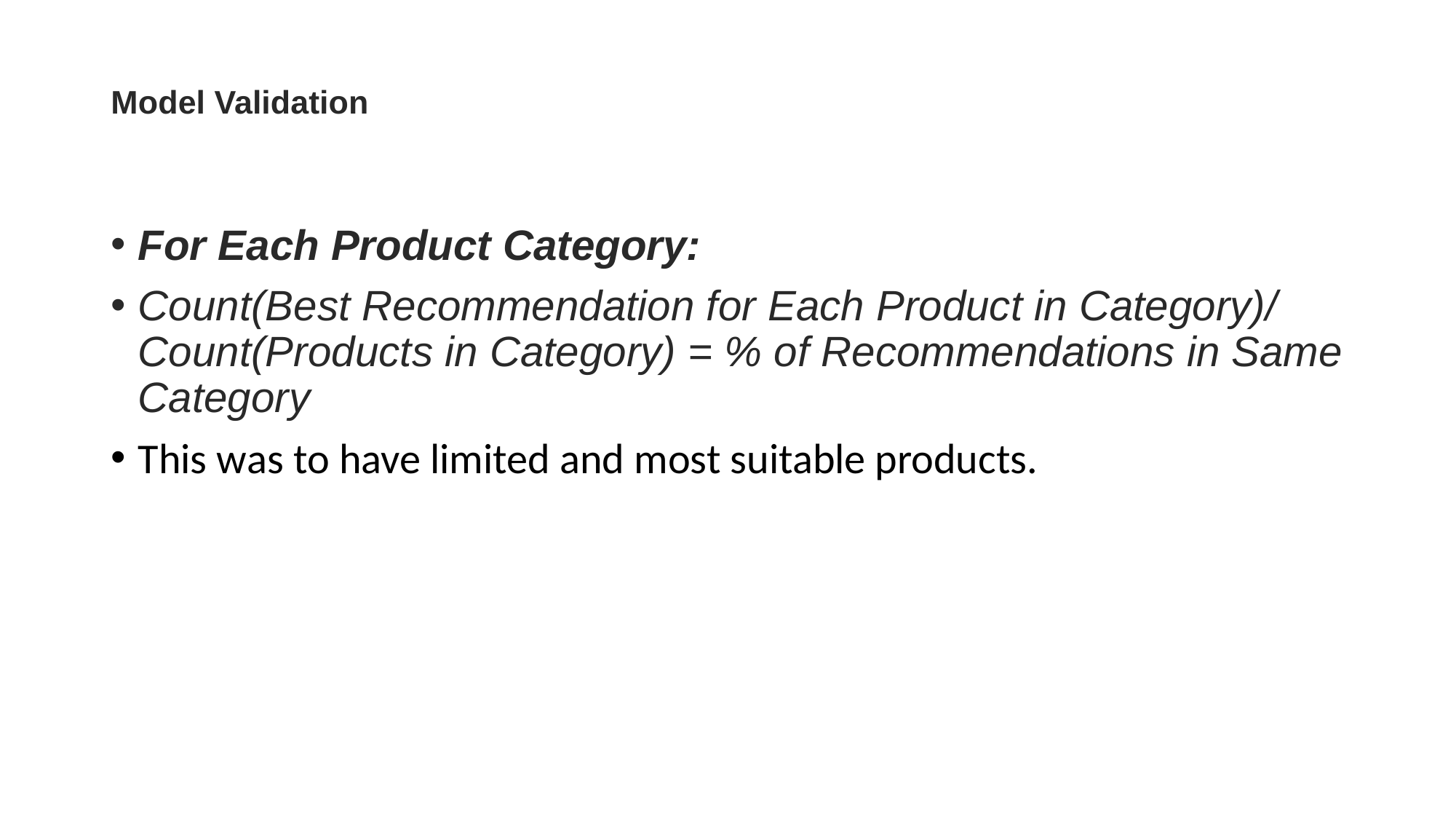

# Model Validation
For Each Product Category:
Count(Best Recommendation for Each Product in Category)/ Count(Products in Category) = % of Recommendations in Same Category
This was to have limited and most suitable products.